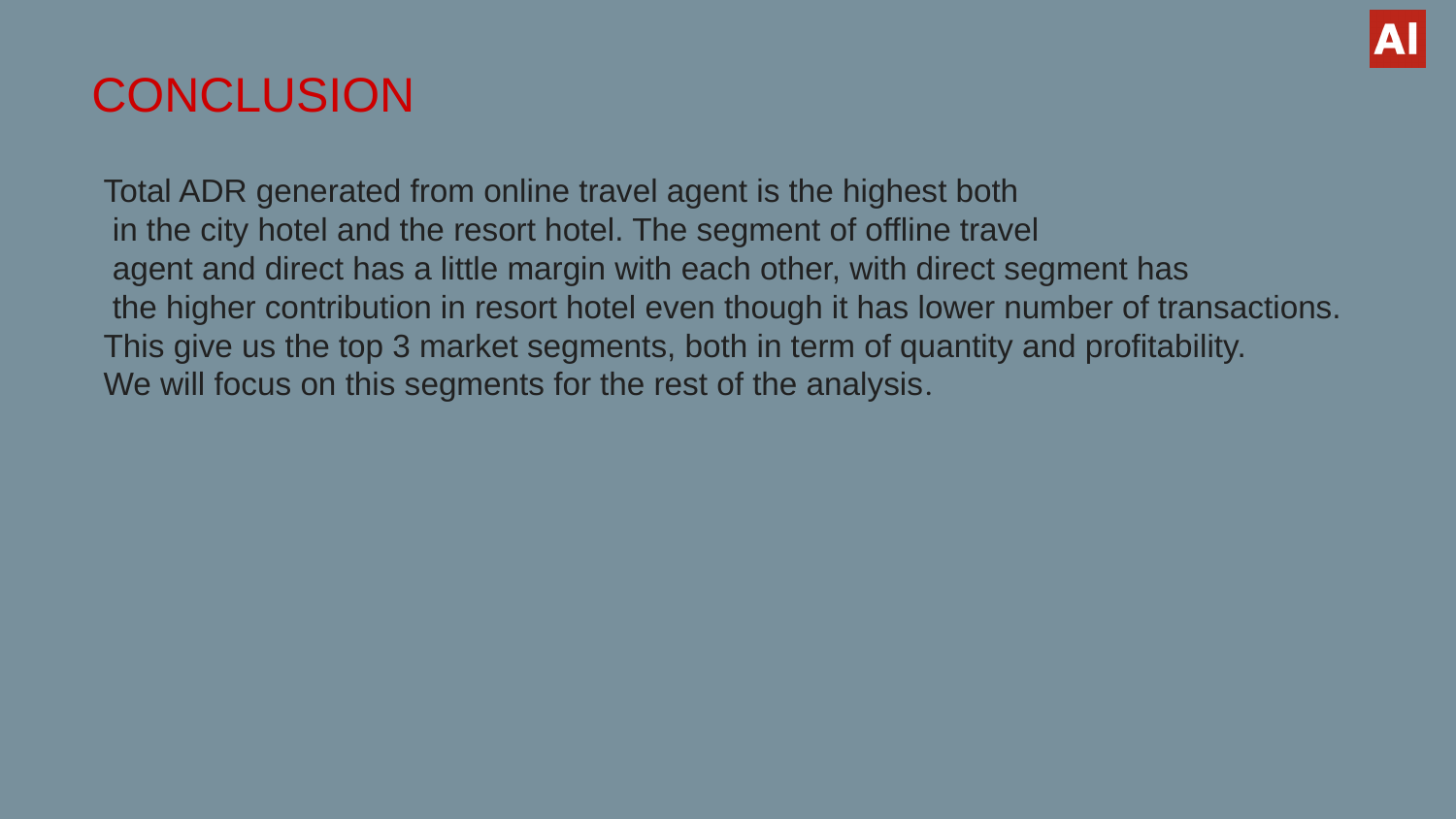

# CONCLUSION
Total ADR generated from online travel agent is the highest both
 in the city hotel and the resort hotel. The segment of offline travel
 agent and direct has a little margin with each other, with direct segment has
 the higher contribution in resort hotel even though it has lower number of transactions.
This give us the top 3 market segments, both in term of quantity and profitability.
We will focus on this segments for the rest of the analysis.